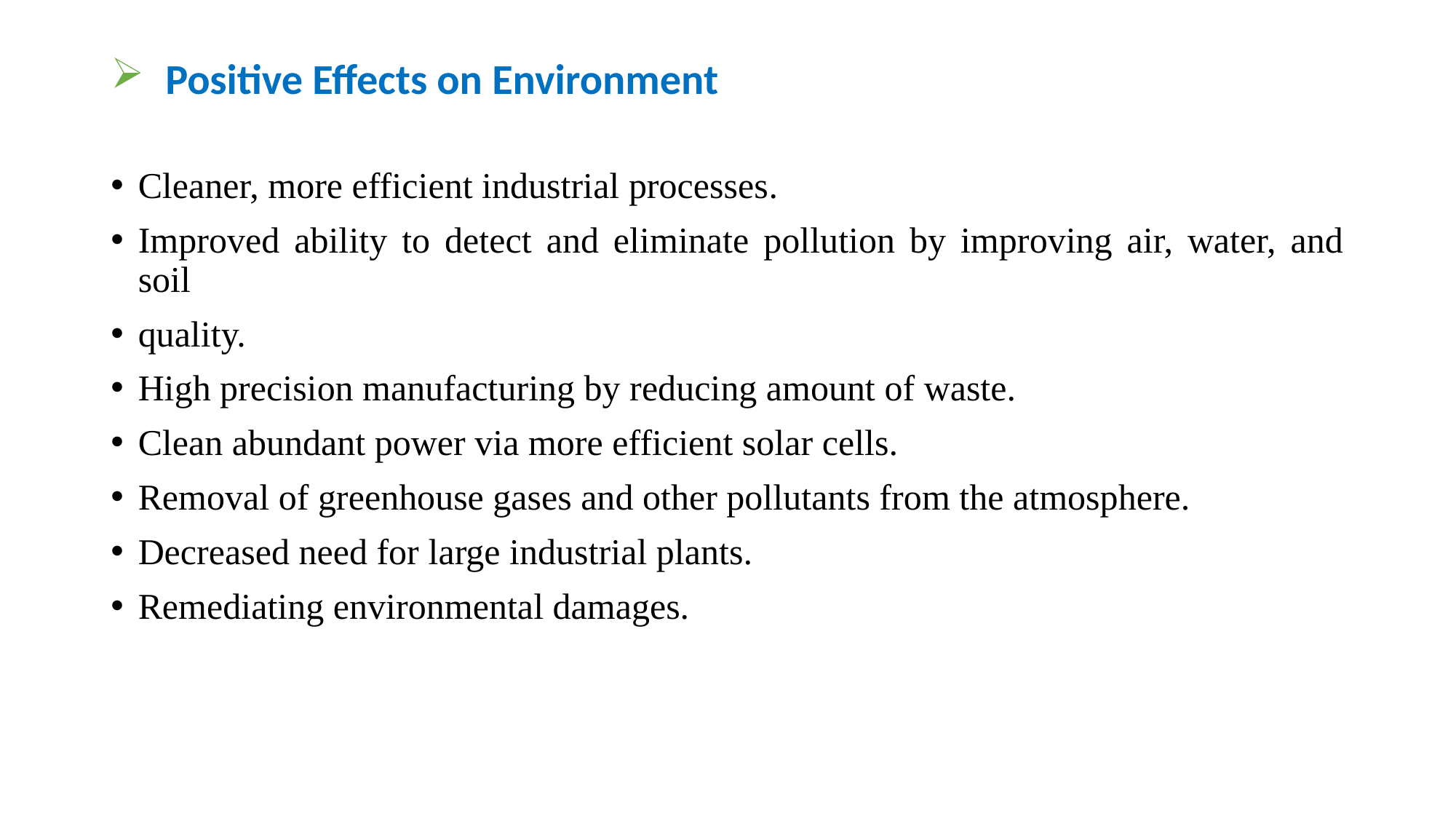

Positive Effects on Environment
# Cleaner, more efficient industrial processes.
Improved ability to detect and eliminate pollution by improving air, water, and soil
quality.
High precision manufacturing by reducing amount of waste.
Clean abundant power via more efficient solar cells.
Removal of greenhouse gases and other pollutants from the atmosphere.
Decreased need for large industrial plants.
Remediating environmental damages.